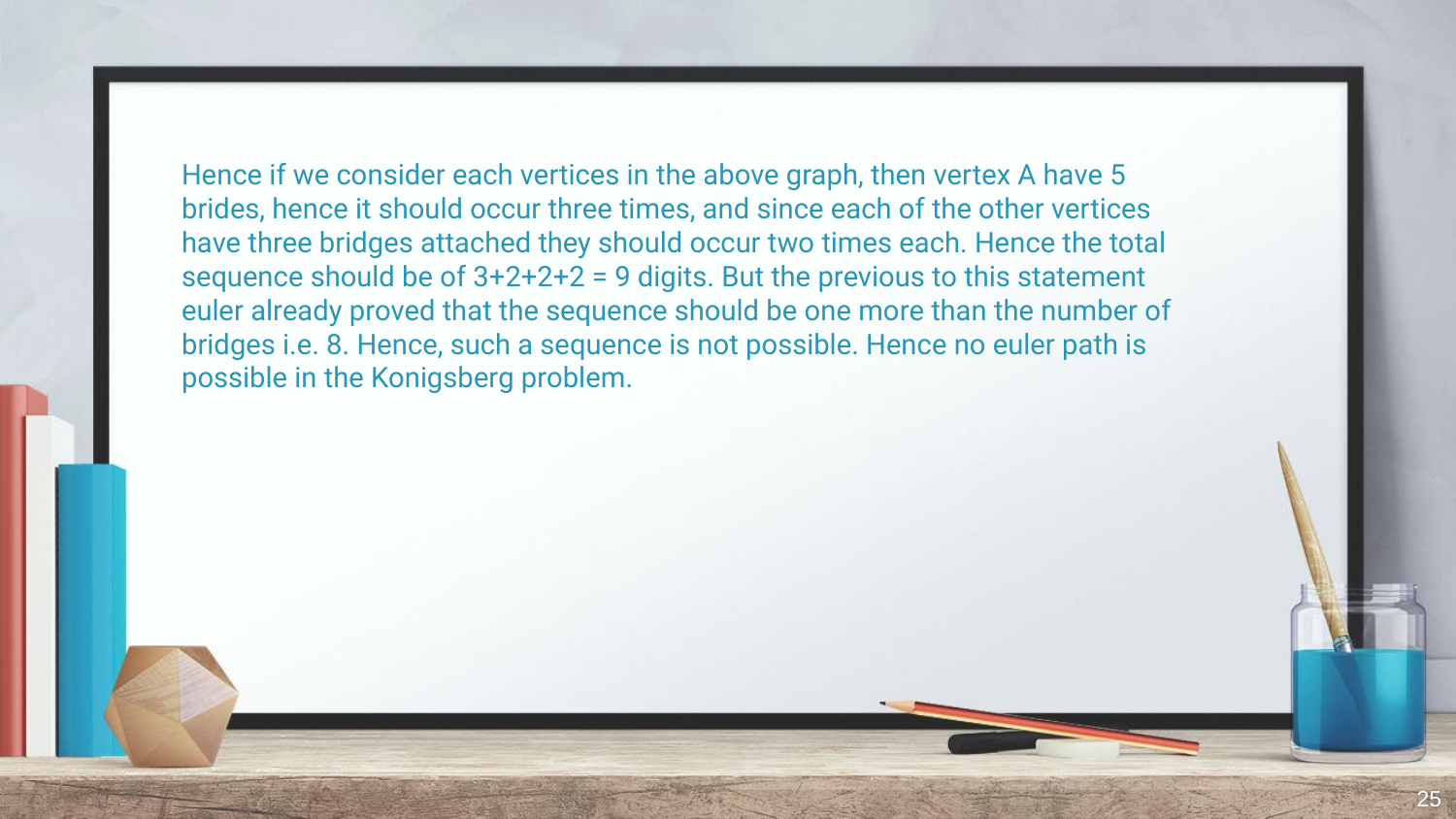

Hence if we consider each vertices in the above graph, then vertex A have 5 brides, hence it should occur three times, and since each of the other vertices have three bridges attached they should occur two times each. Hence the total sequence should be of 3+2+2+2 = 9 digits. But the previous to this statement euler already proved that the sequence should be one more than the number of bridges i.e. 8. Hence, such a sequence is not possible. Hence no euler path is possible in the Konigsberg problem.
25